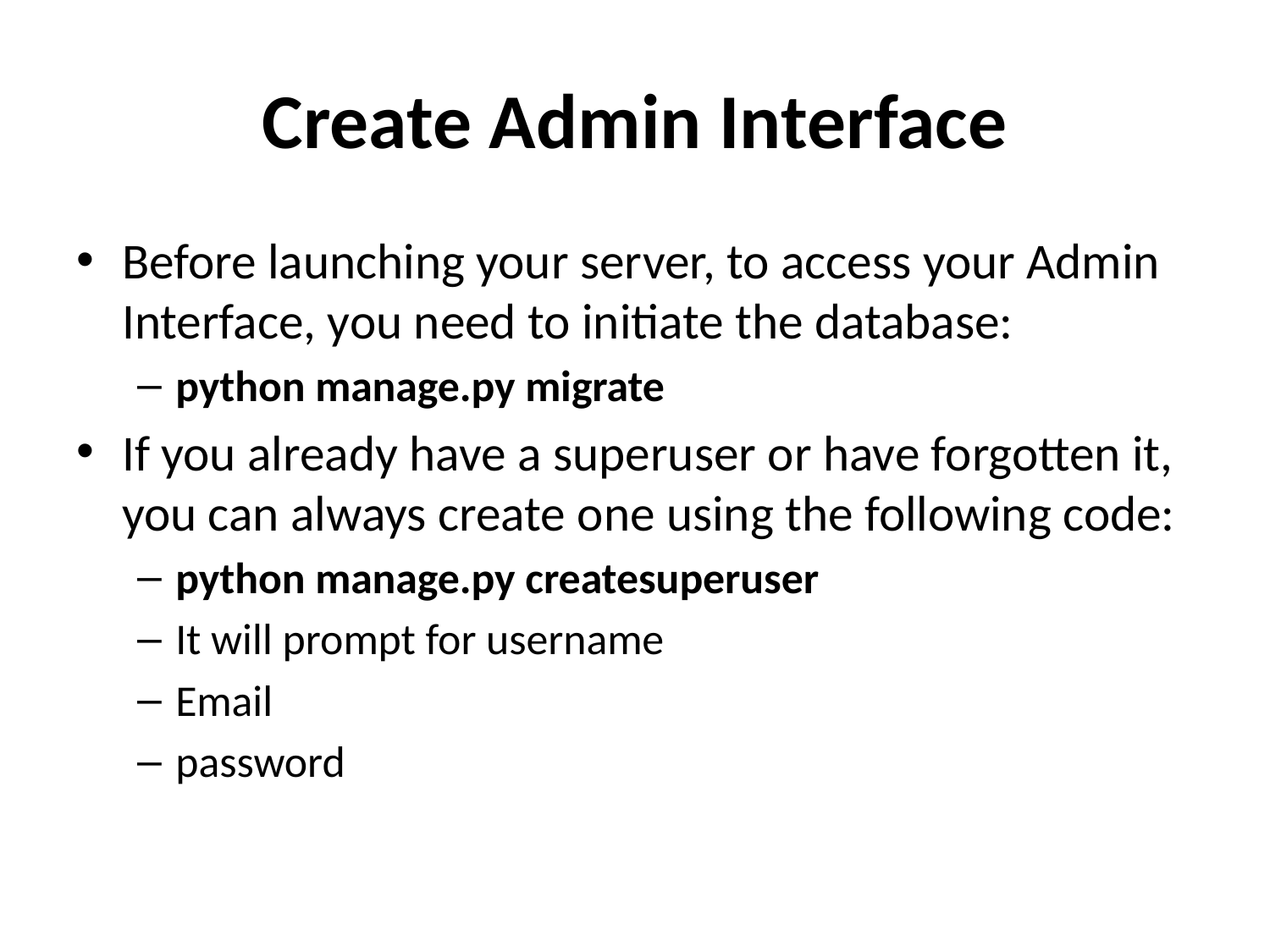

# Create Admin Interface
Before launching your server, to access your Admin Interface, you need to initiate the database:
python manage.py migrate
If you already have a superuser or have forgotten it, you can always create one using the following code:
python manage.py createsuperuser
It will prompt for username
Email
password